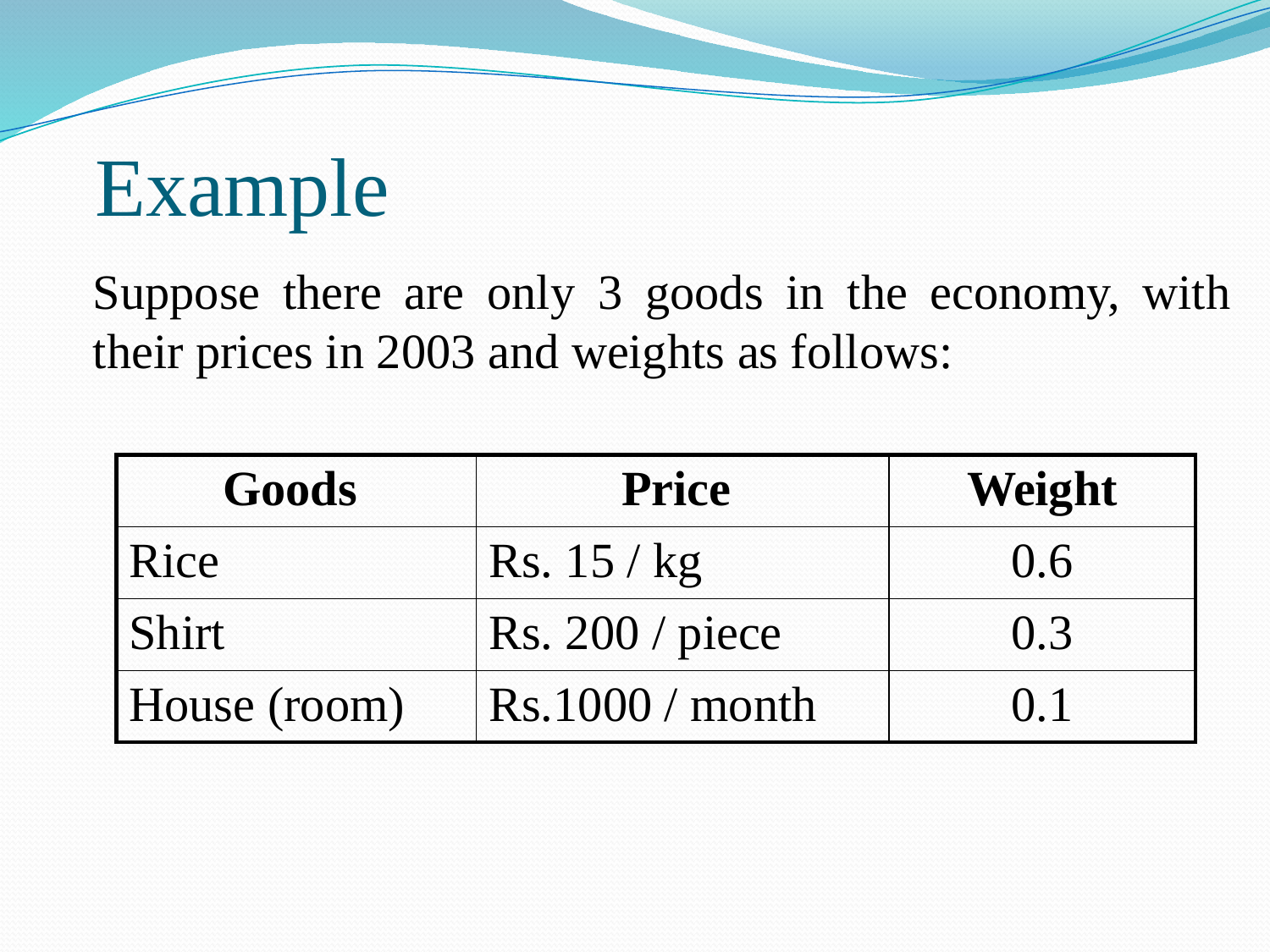

# Example
	Suppose there are only 3 goods in the economy, with their prices in 2003 and weights as follows:

| Goods | Price | Weight |
| --- | --- | --- |
| Rice | Rs. 15 / kg | 0.6 |
| Shirt | Rs. 200 / piece | 0.3 |
| House (room) | Rs.1000 / month | 0.1 |